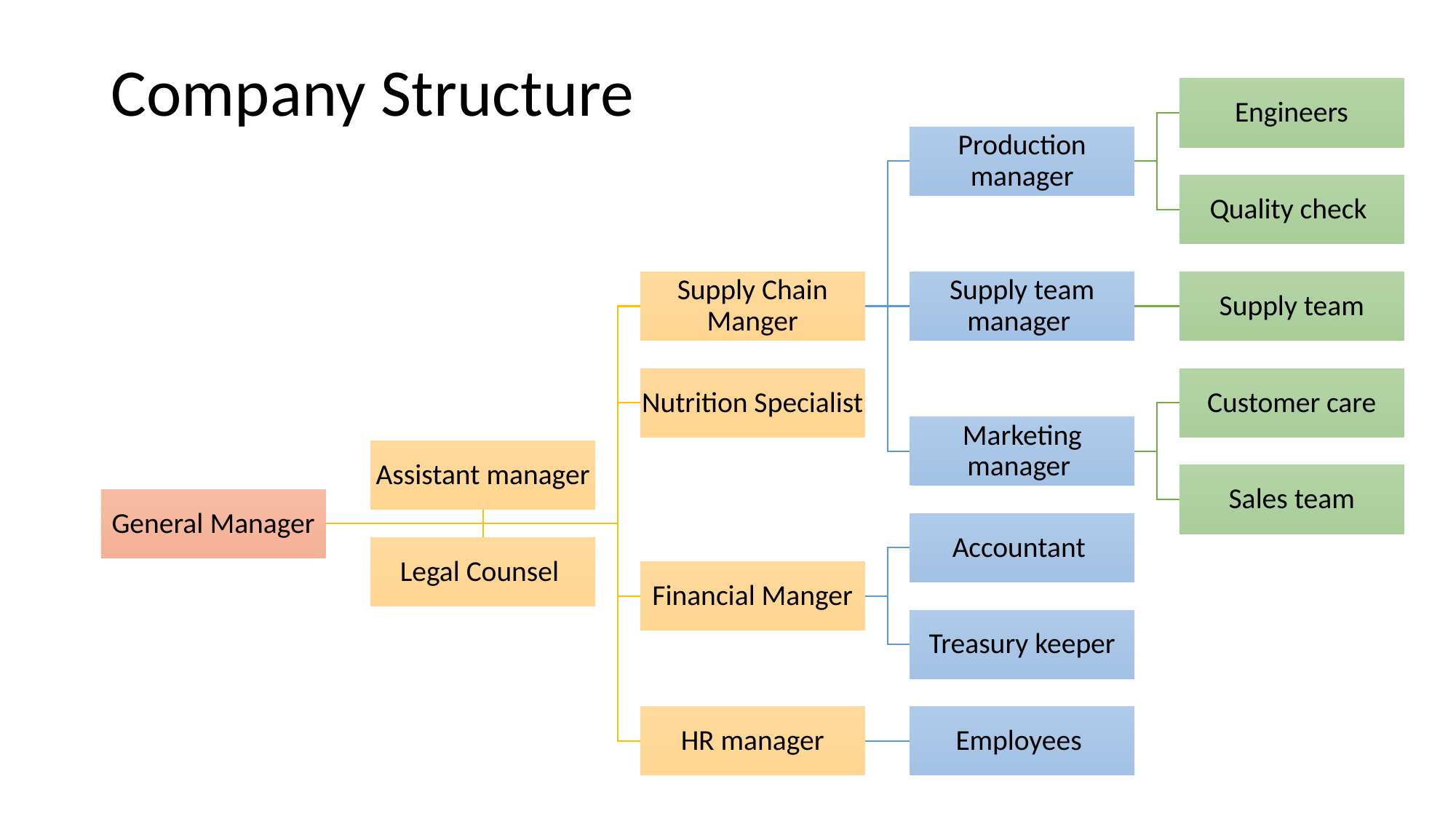

# Company Structure
General Manager
Supply Chain Manger
Production manager
Engineers
Quality check
Supply team manager
Supply team
Marketing manager
Customer care
Sales team
Nutrition Specialist
Financial Manger
Accountant
Treasury keeper
HR manager
Employees
Assistant manager
Legal Counsel